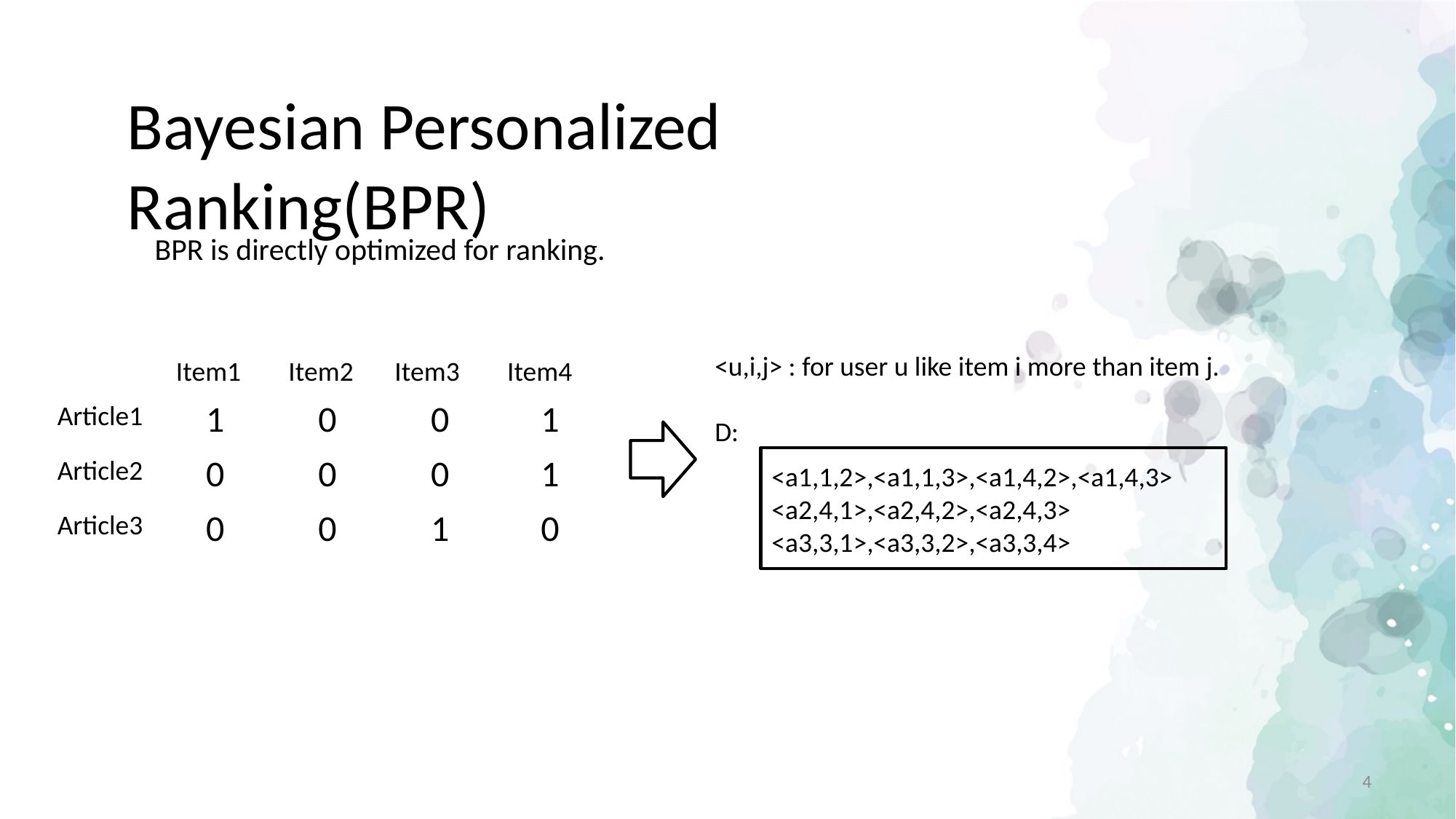

Bayesian Personalized Ranking(BPR)
BPR is directly optimized for ranking.

<u,i,j> : for user u like item i more than item j.

D:
|  | Item1 | Item2 | Item3 | Item4 |
| --- | --- | --- | --- | --- |
| Article1 | 1 | 0 | 0 | 1 |
| Article2 | 0 | 0 | 0 | 1 |
| Article3 | 0 | 0 | 1 | 0 |

<a1,1,2>,<a1,1,3>,<a1,4,2>,<a1,4,3>
<a2,4,1>,<a2,4,2>,<a2,4,3>
<a3,3,1>,<a3,3,2>,<a3,3,4>

4